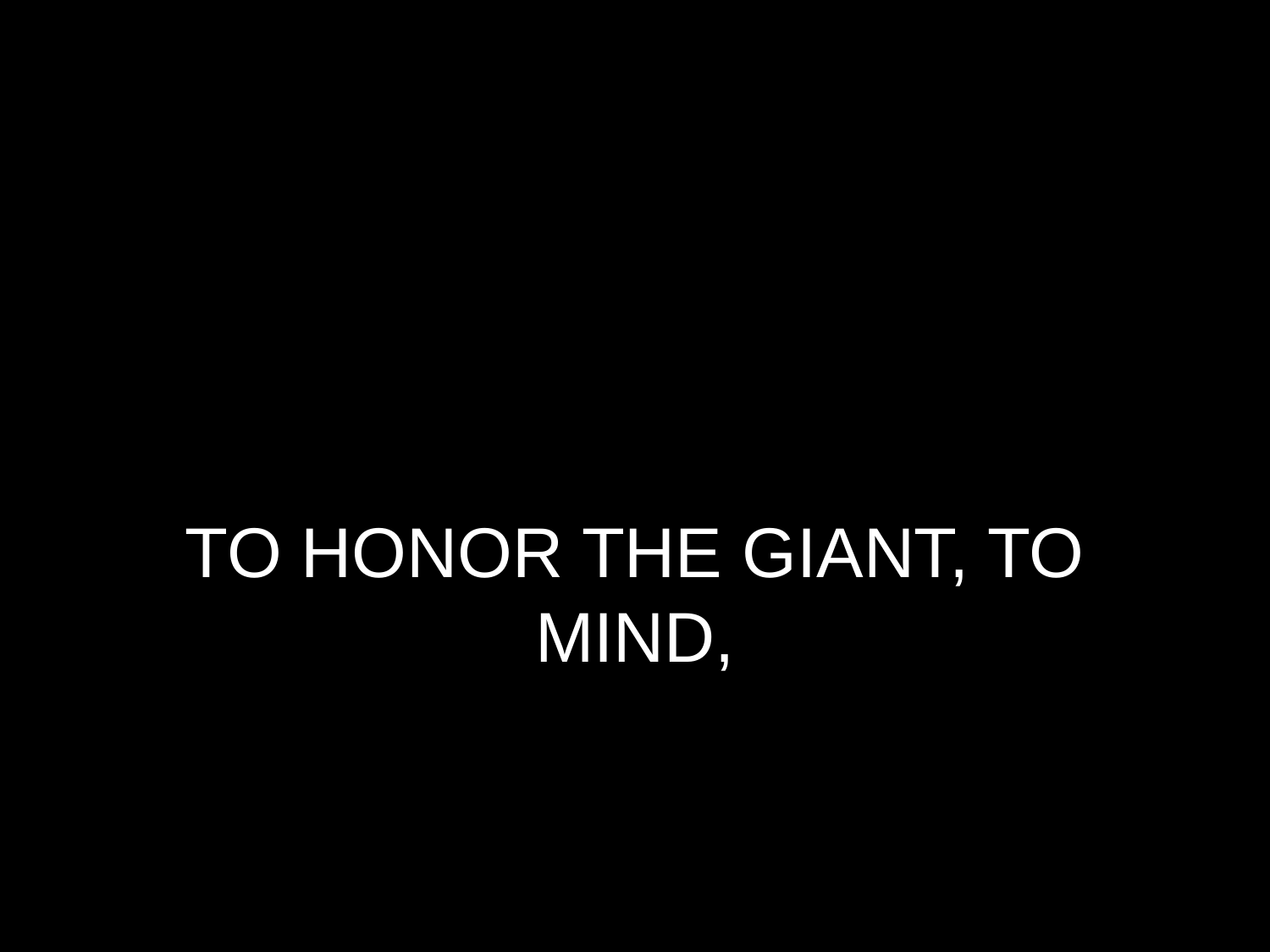

# TO HONOR THE GIANT, TO MIND,